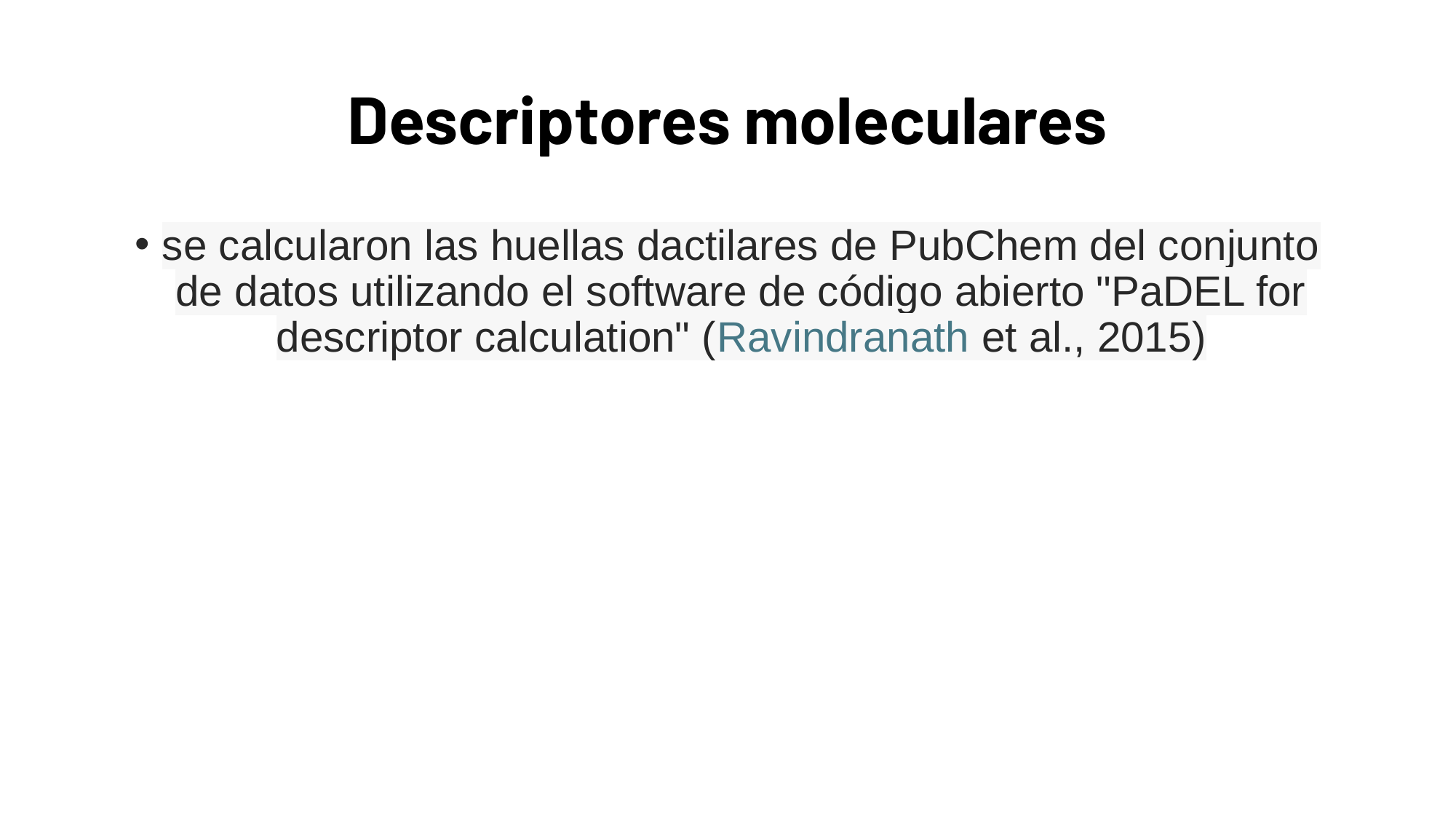

# Descriptores moleculares
se calcularon las huellas dactilares de PubChem del conjunto de datos utilizando el software de código abierto "PaDEL for descriptor calculation" (Ravindranath et al., 2015)